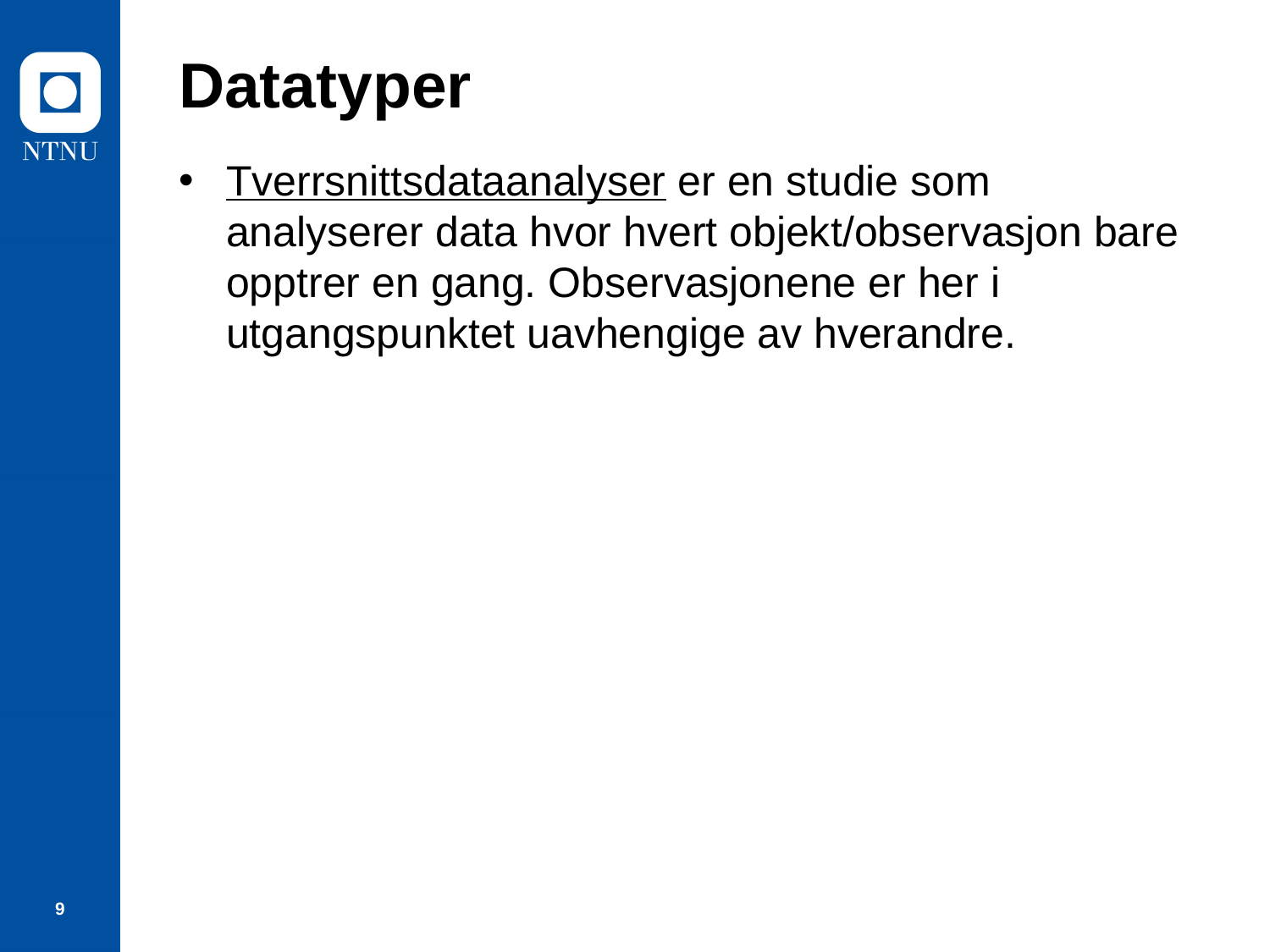

# Datatyper
Tverrsnittsdataanalyser er en studie som analyserer data hvor hvert objekt/observasjon bare opptrer en gang. Observasjonene er her i utgangspunktet uavhengige av hverandre.